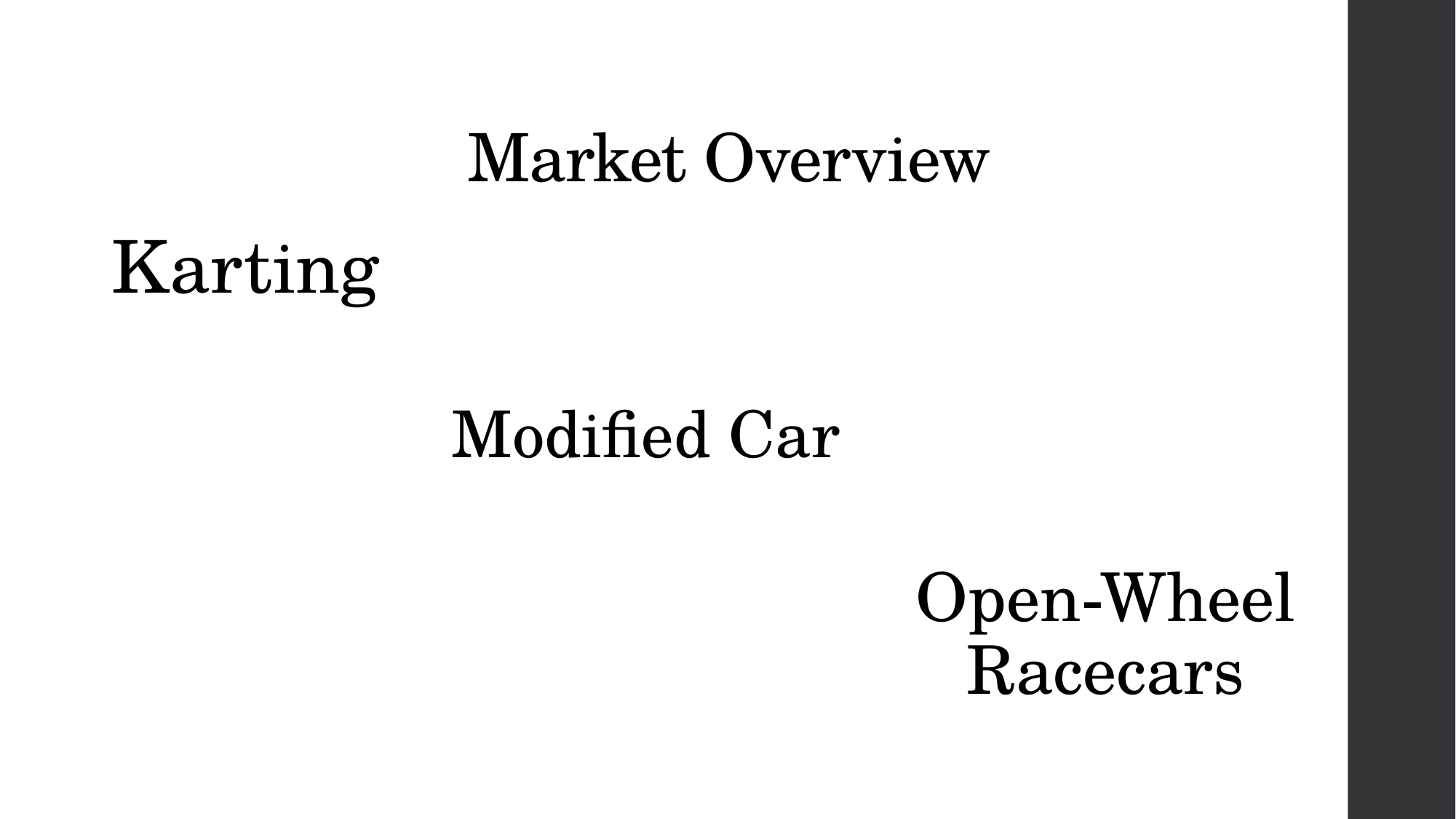

# Market Overview
Karting
Modified Car
Open-Wheel Racecars